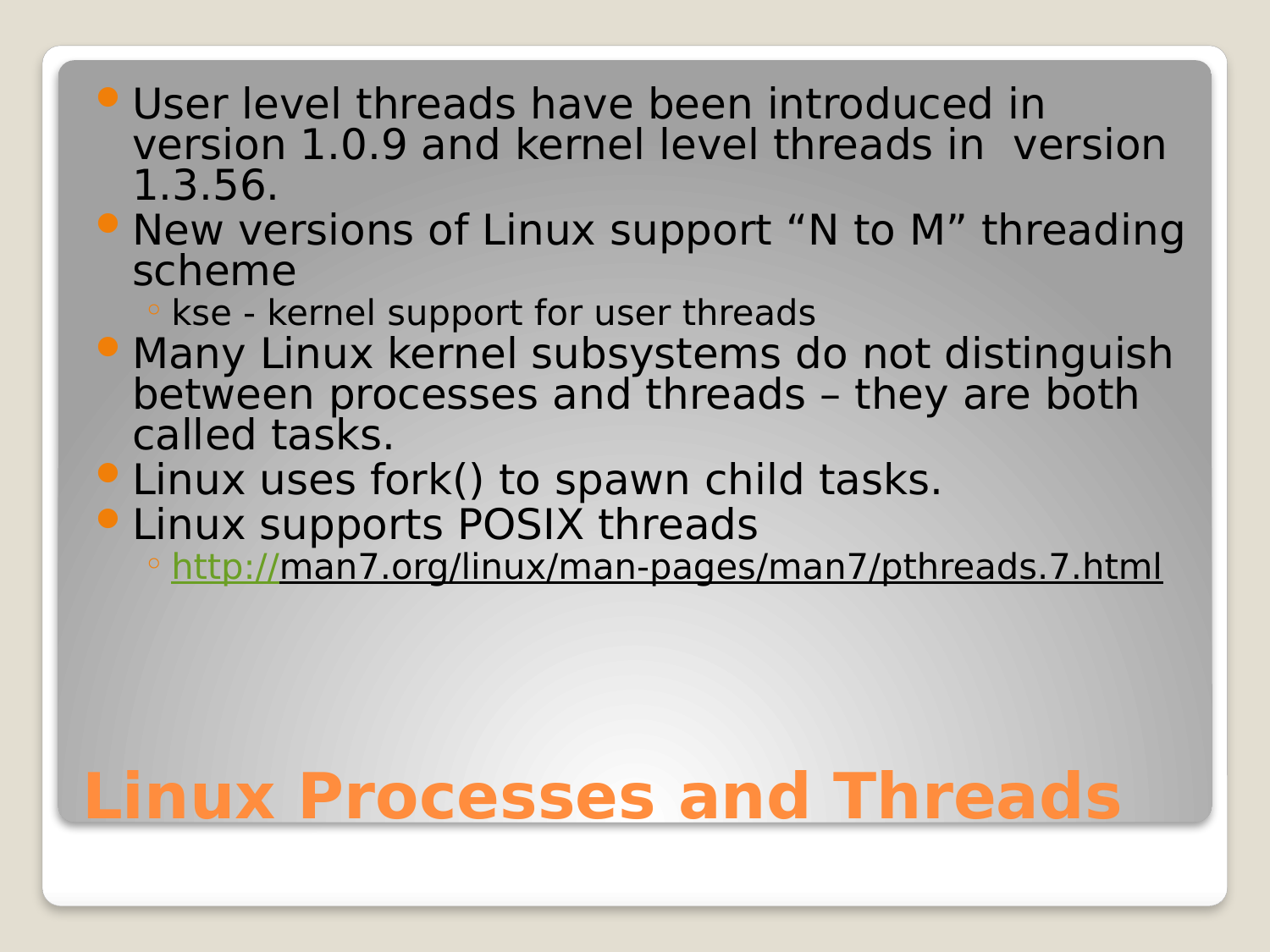

User level threads have been introduced in version 1.0.9 and kernel level threads in  version 1.3.56.
New versions of Linux support “N to M” threading scheme
kse - kernel support for user threads
Many Linux kernel subsystems do not distinguish between processes and threads – they are both called tasks.
Linux uses fork() to spawn child tasks.
Linux supports POSIX threads
http://man7.org/linux/man-pages/man7/pthreads.7.html
# Linux Processes and Threads